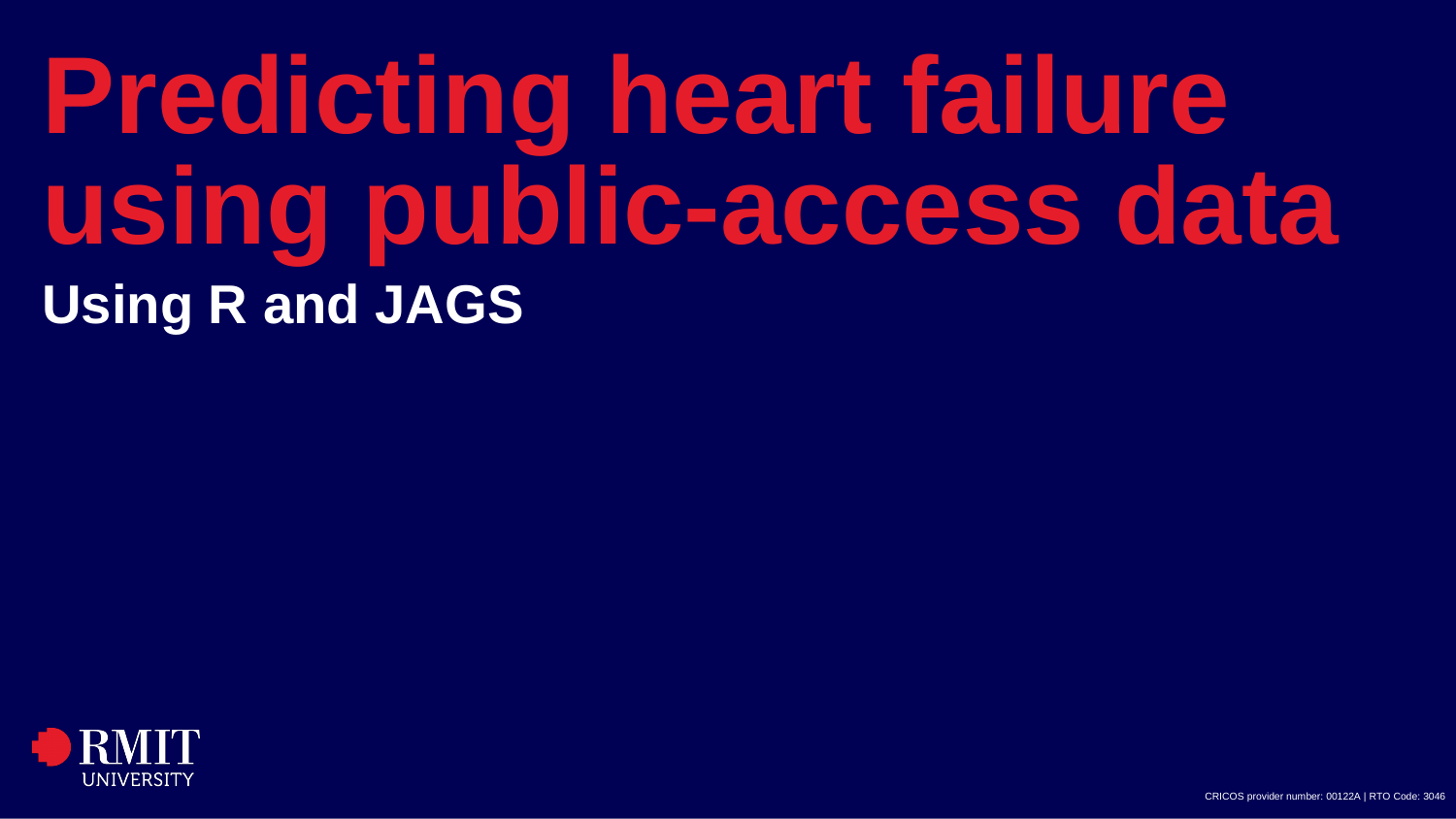

# Predicting heart failure using public-access data
Using R and JAGS